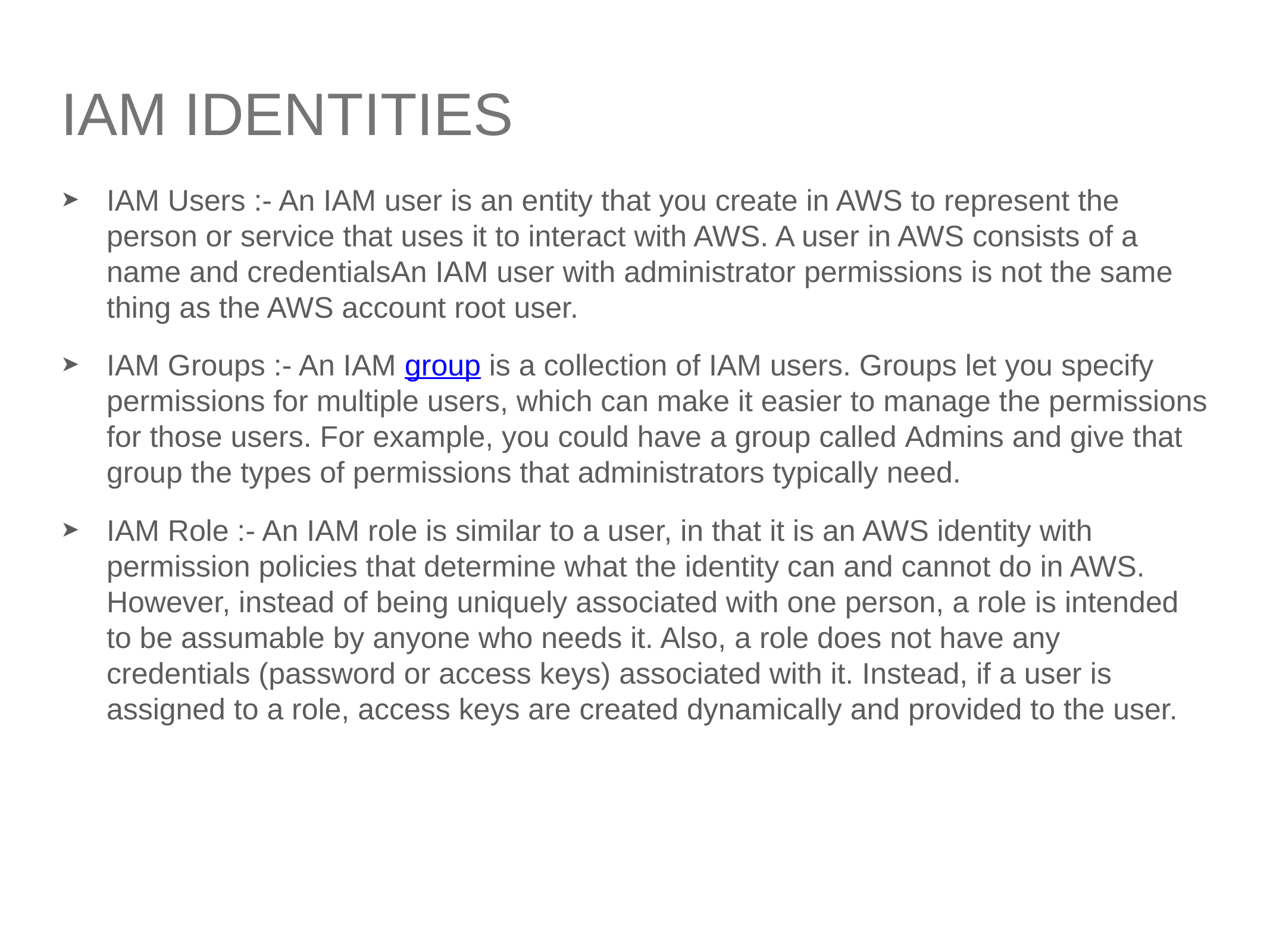

# IAM Identities

IAM Users :- An IAM user is an entity that you create in AWS to represent the person or service that uses it to interact with AWS. A user in AWS consists of a name and credentialsAn IAM user with administrator permissions is not the same thing as the AWS account root user.
IAM Groups :- An IAM group is a collection of IAM users. Groups let you specify permissions for multiple users, which can make it easier to manage the permissions for those users. For example, you could have a group called Admins and give that group the types of permissions that administrators typically need.
IAM Role :- An IAM role is similar to a user, in that it is an AWS identity with permission policies that determine what the identity can and cannot do in AWS. However, instead of being uniquely associated with one person, a role is intended to be assumable by anyone who needs it. Also, a role does not have any credentials (password or access keys) associated with it. Instead, if a user is assigned to a role, access keys are created dynamically and provided to the user.